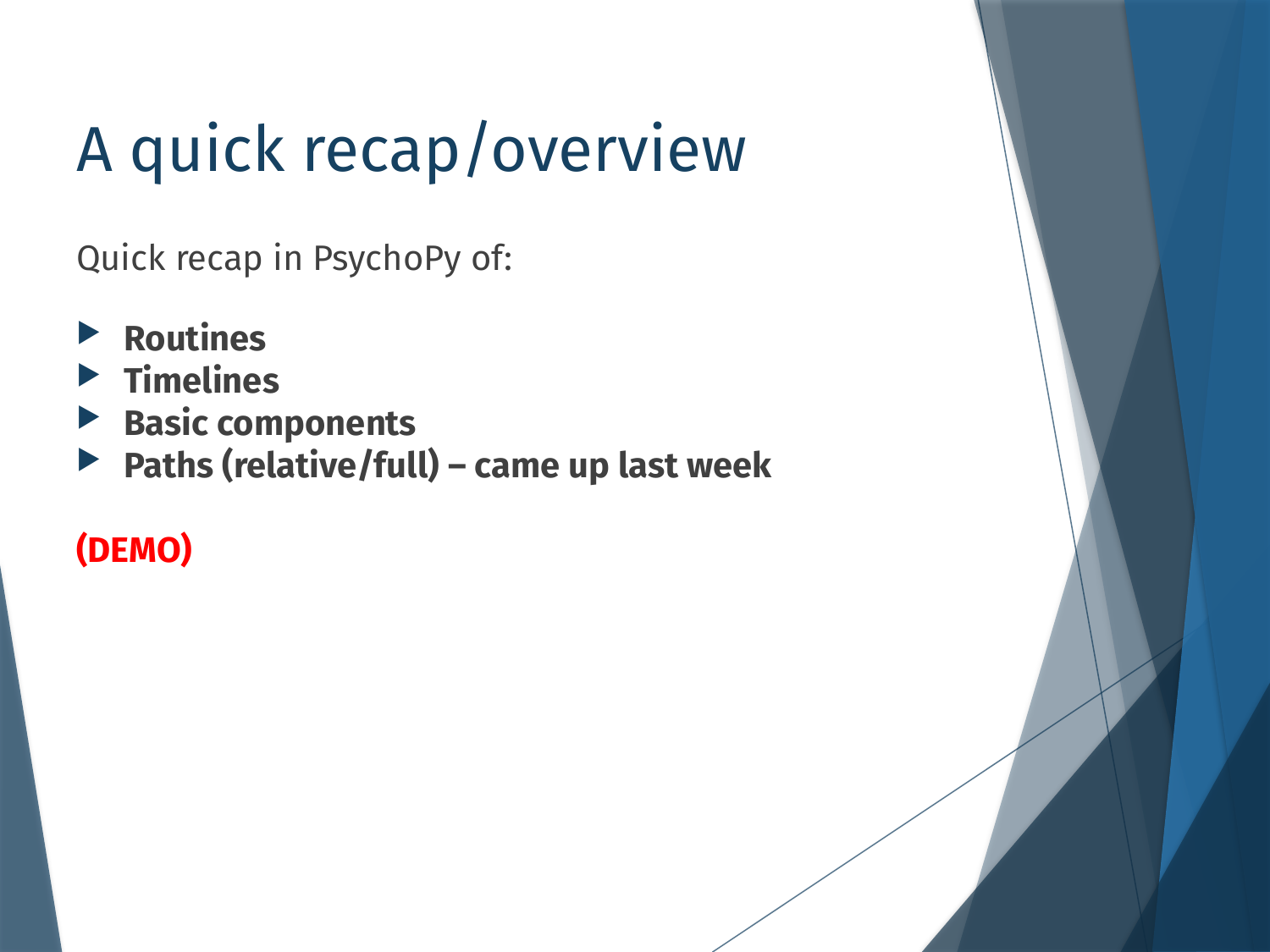

# A quick recap/overview
Quick recap in PsychoPy of:

Routines
Timelines
Basic components
Paths (relative/full) – came up last week

(DEMO)